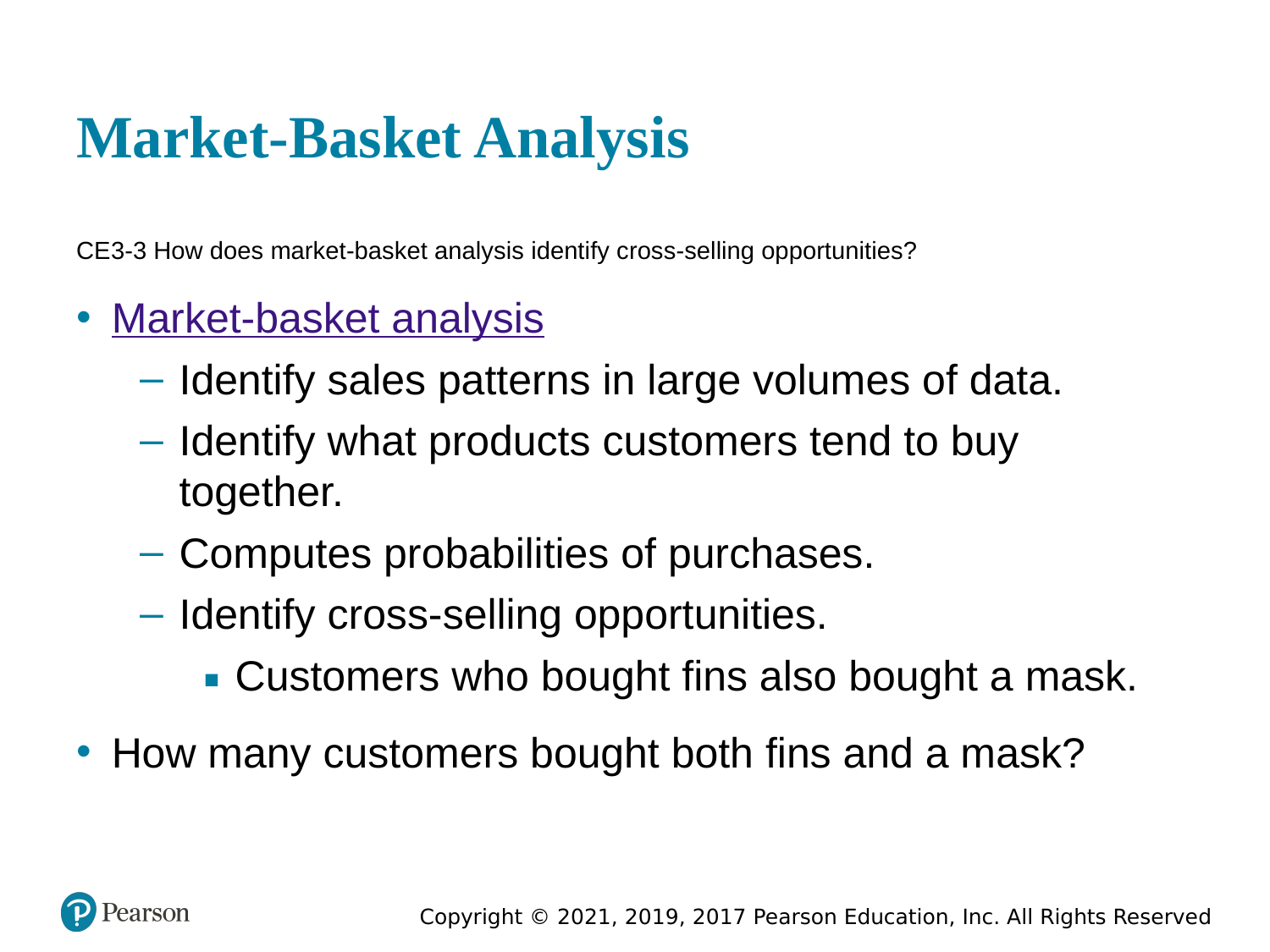

# Market-Basket Analysis
CE 3-3 How does market-basket analysis identify cross-selling opportunities?
Market-basket analysis
Identify sales patterns in large volumes of data.
Identify what products customers tend to buy together.
Computes probabilities of purchases.
Identify cross-selling opportunities.
Customers who bought fins also bought a mask.
How many customers bought both fins and a mask?